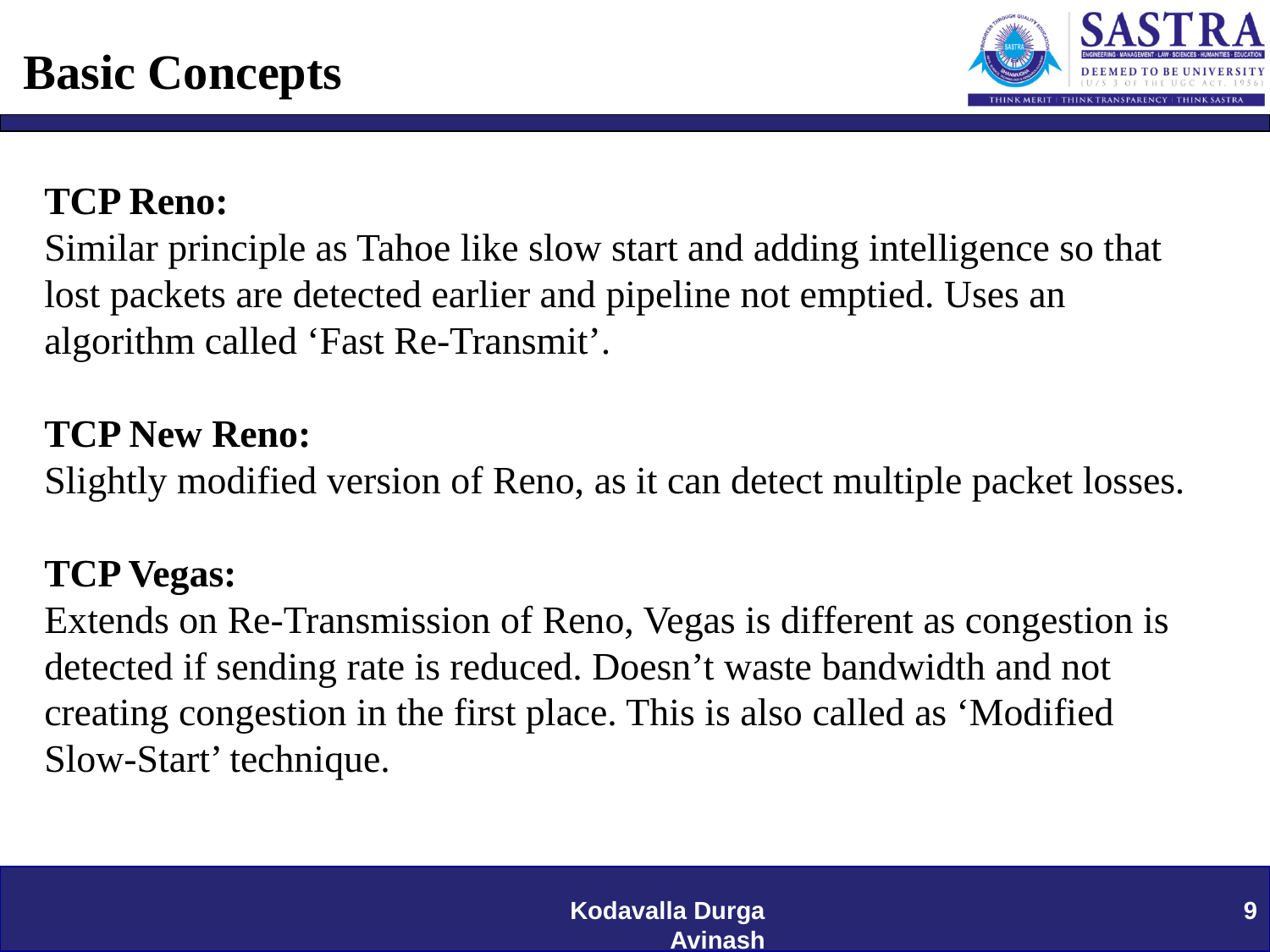

# Basic Concepts
TCP Reno:
Similar principle as Tahoe like slow start and adding intelligence so that lost packets are detected earlier and pipeline not emptied. Uses an algorithm called ‘Fast Re-Transmit’.

TCP New Reno:
Slightly modified version of Reno, as it can detect multiple packet losses.

TCP Vegas:
Extends on Re-Transmission of Reno, Vegas is different as congestion is detected if sending rate is reduced. Doesn’t waste bandwidth and not creating congestion in the first place. This is also called as ‘Modified Slow-Start’ technique.
Kodavalla Durga Avinash
9